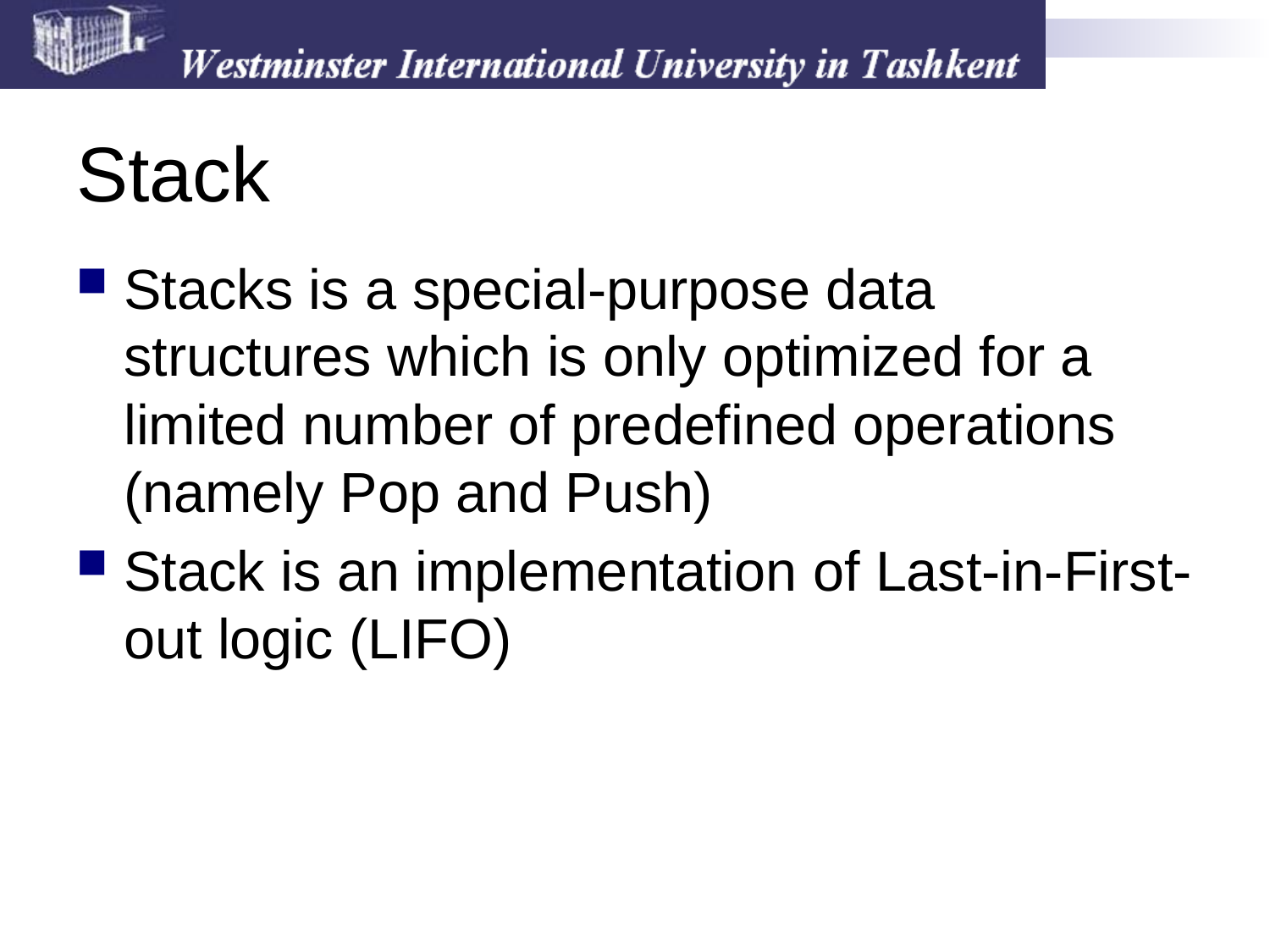

# Stack
Stacks is a special-purpose data structures which is only optimized for a limited number of predefined operations (namely Pop and Push)
Stack is an implementation of Last-in-First-out logic (LIFO)